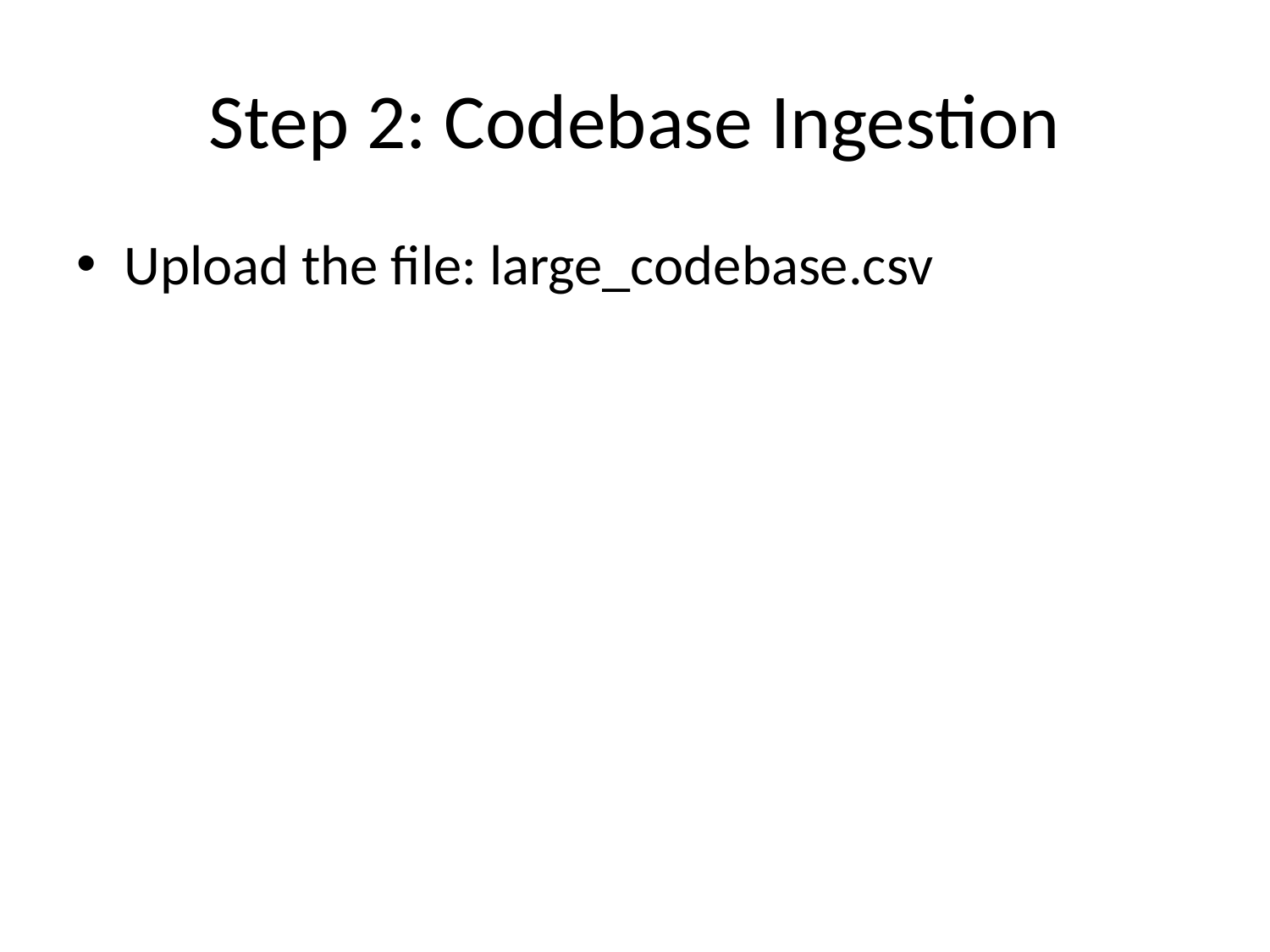

# Step 2: Codebase Ingestion
Upload the file: large_codebase.csv